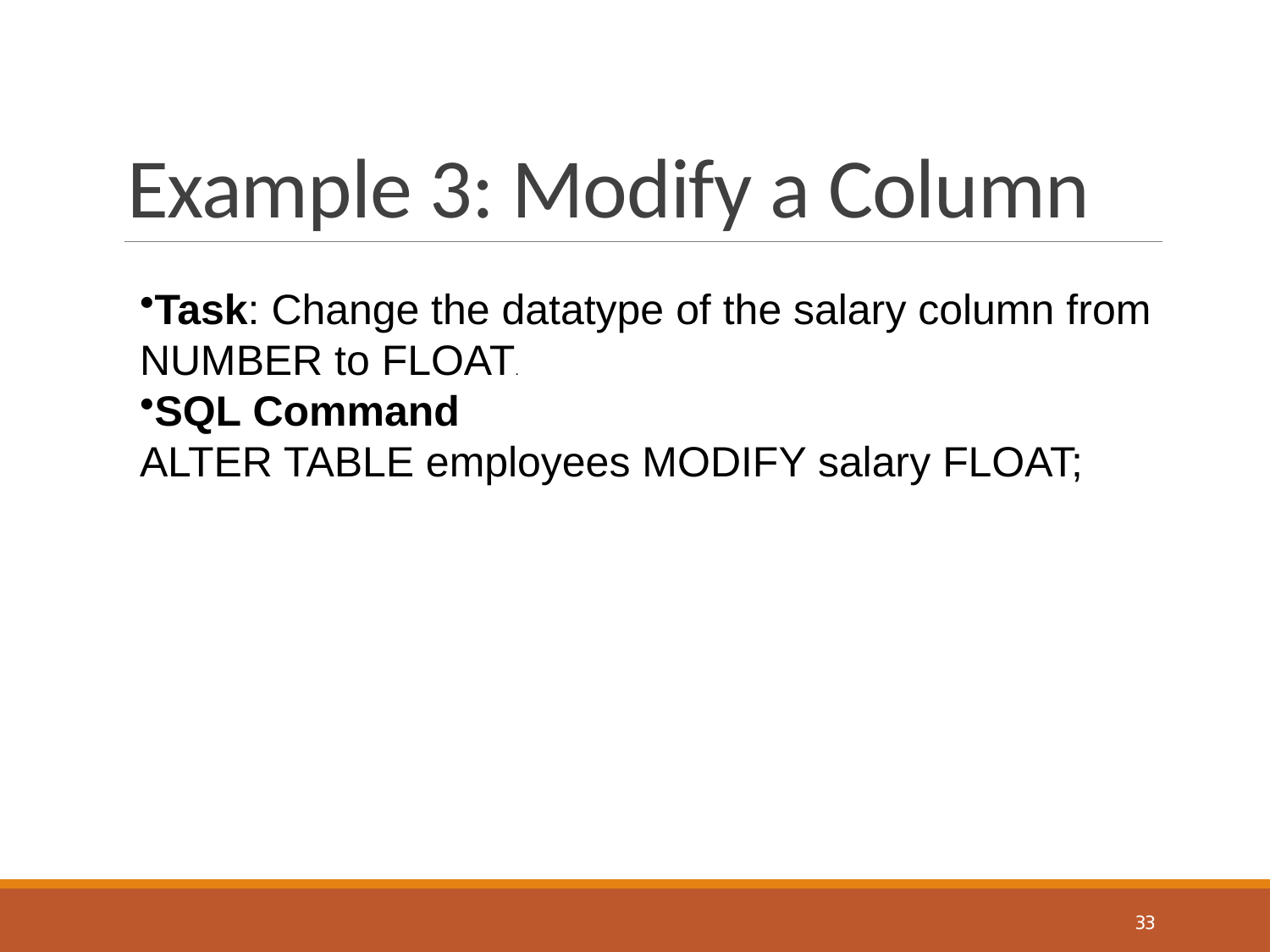

# Example 3: Modify a Column
Task: Change the datatype of the salary column from NUMBER to FLOAT.
SQL Command
ALTER TABLE employees MODIFY salary FLOAT;

33